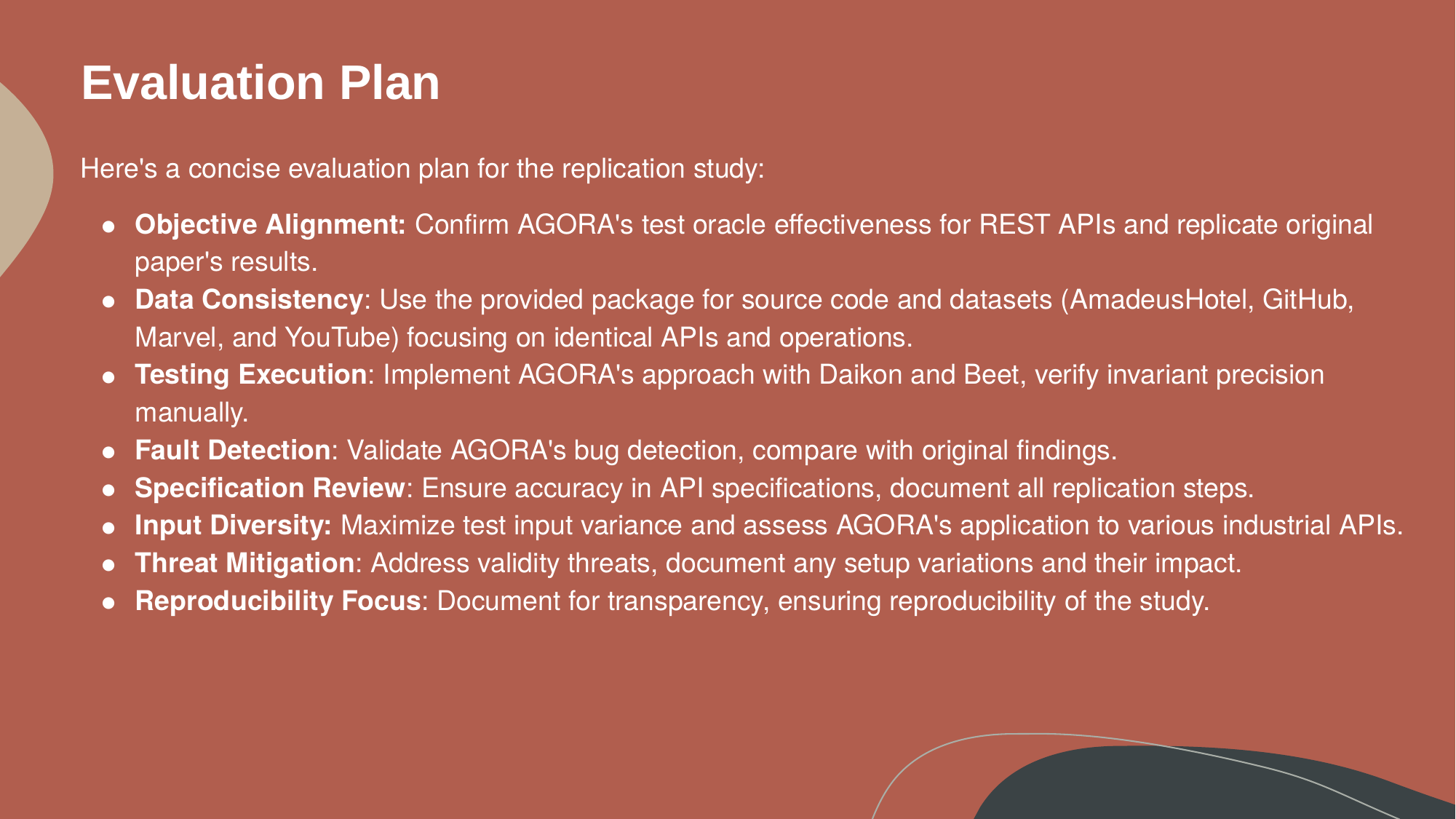

Evaluation Plan
Here's a concise evaluation plan for the replication study:
Objective Alignment: Confirm AGORA's test oracle effectiveness for REST APIs and replicate original paper's results.
Data Consistency: Use the provided package for source code and datasets (AmadeusHotel, GitHub, Marvel, and YouTube) focusing on identical APIs and operations.
Testing Execution: Implement AGORA's approach with Daikon and Beet, verify invariant precision manually.
Fault Detection: Validate AGORA's bug detection, compare with original findings.
Specification Review: Ensure accuracy in API specifications, document all replication steps.
Input Diversity: Maximize test input variance and assess AGORA's application to various industrial APIs.
Threat Mitigation: Address validity threats, document any setup variations and their impact.
Reproducibility Focus: Document for transparency, ensuring reproducibility of the study.